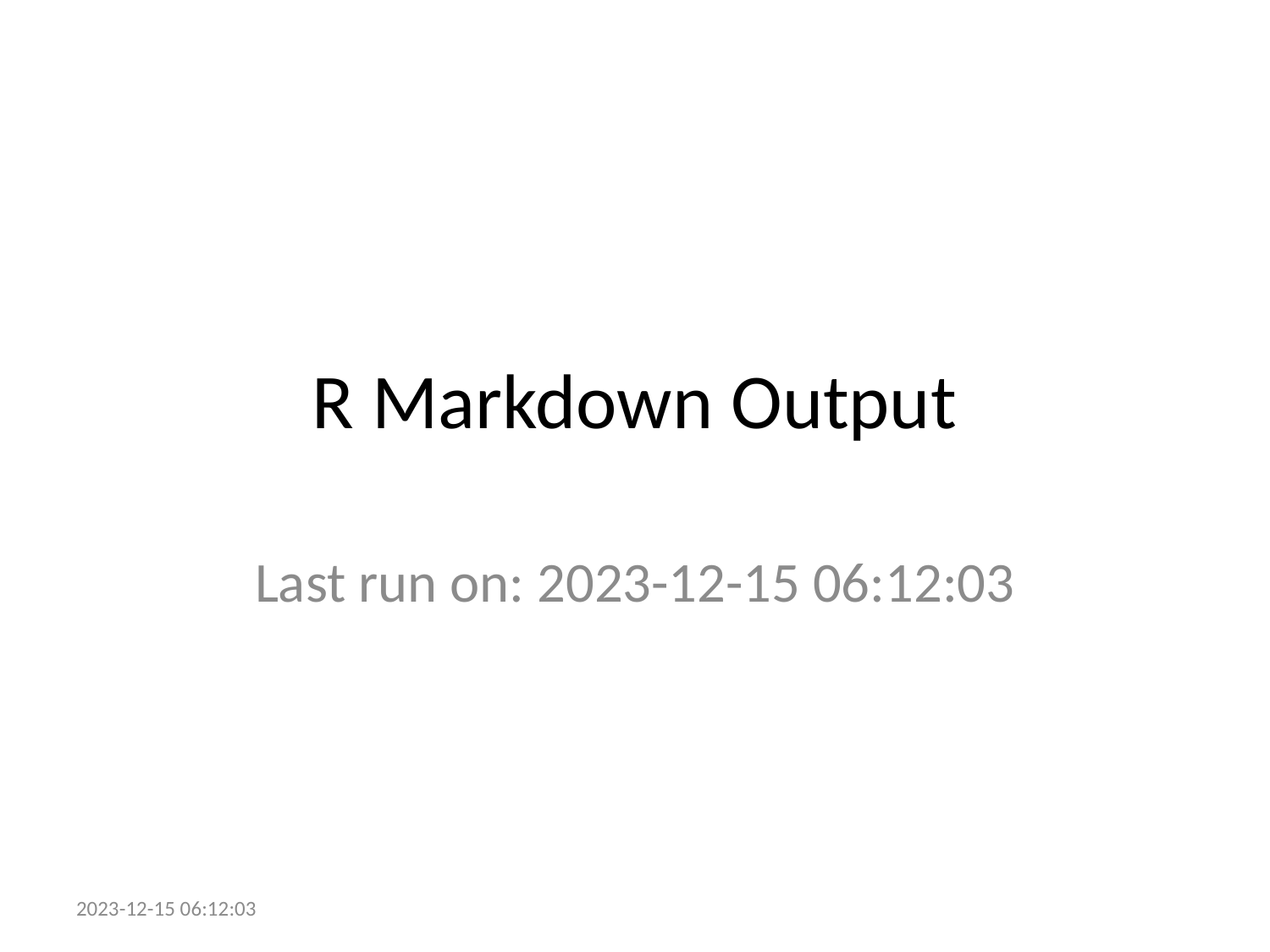

# R Markdown Output
Last run on: 2023-12-15 06:12:03
2023-12-15 06:12:03